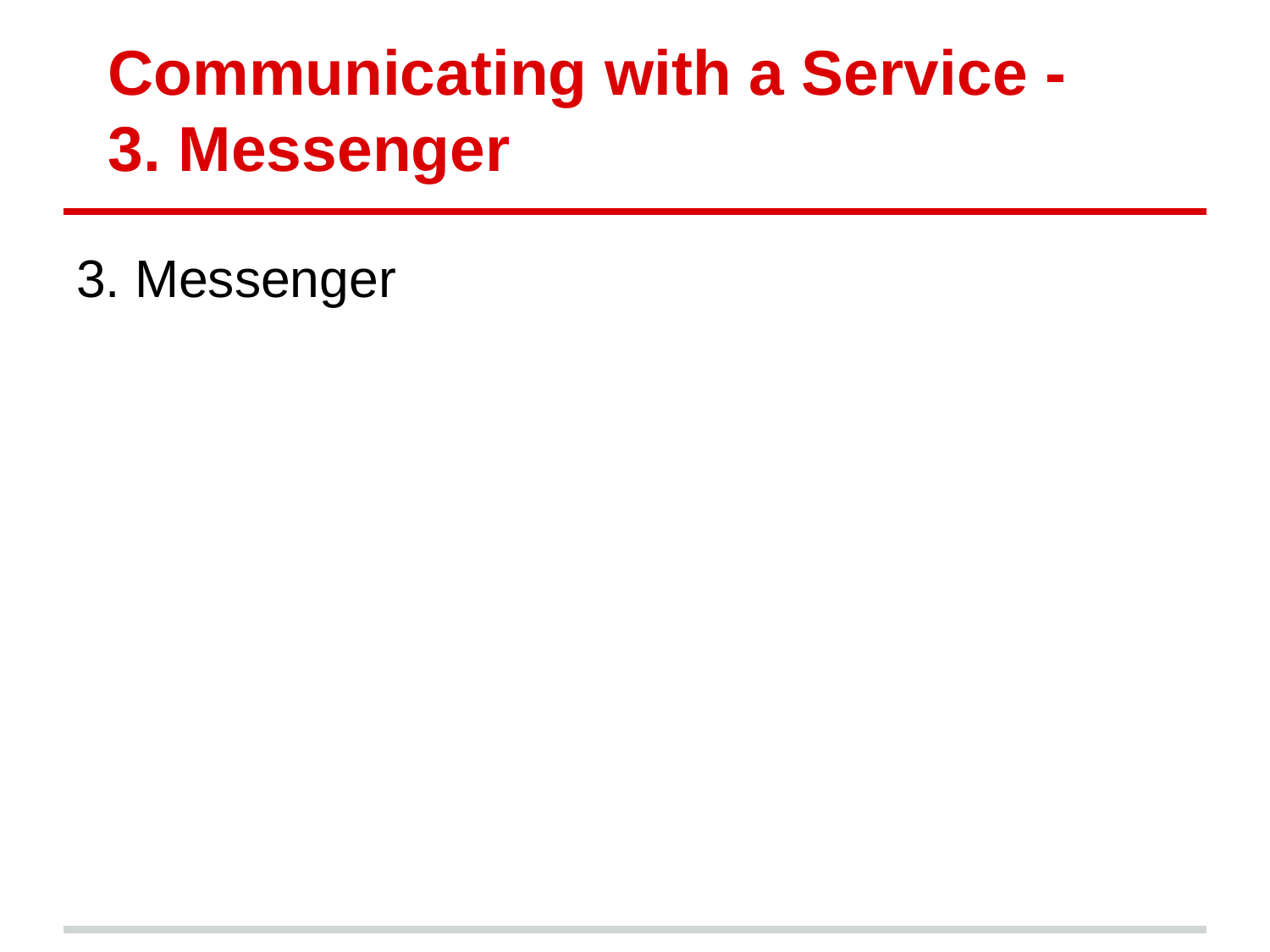

# Communicating with a Service -
3. Messenger
3. Messenger